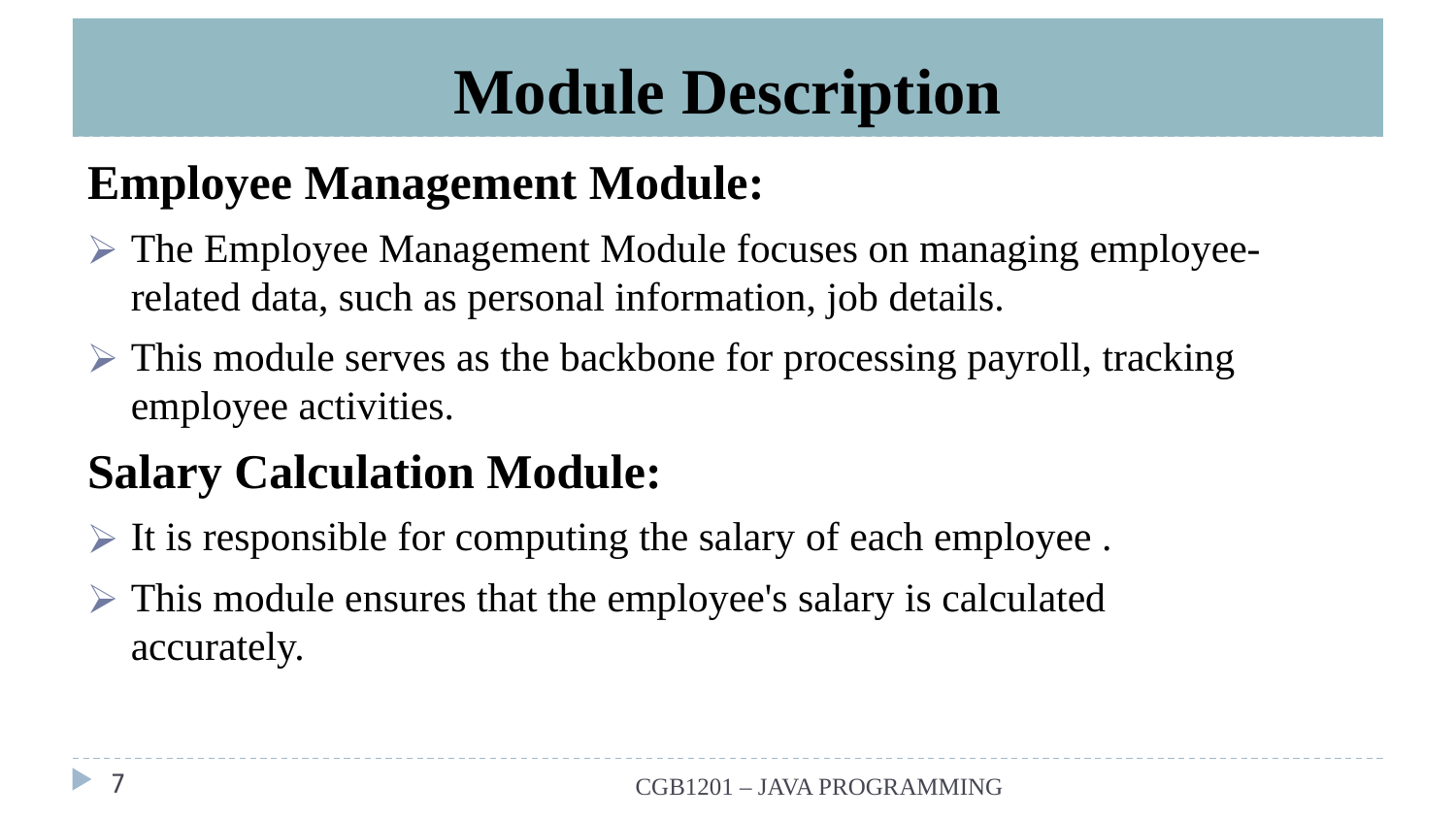

# Module Description
Employee Management Module:
The Employee Management Module focuses on managing employee- related data, such as personal information, job details.
This module serves as the backbone for processing payroll, tracking
employee activities.
Salary Calculation Module:
It is responsible for computing the salary of each employee .
This module ensures that the employee's salary is calculated accurately.
7
CGB1201 – JAVA PROGRAMMING